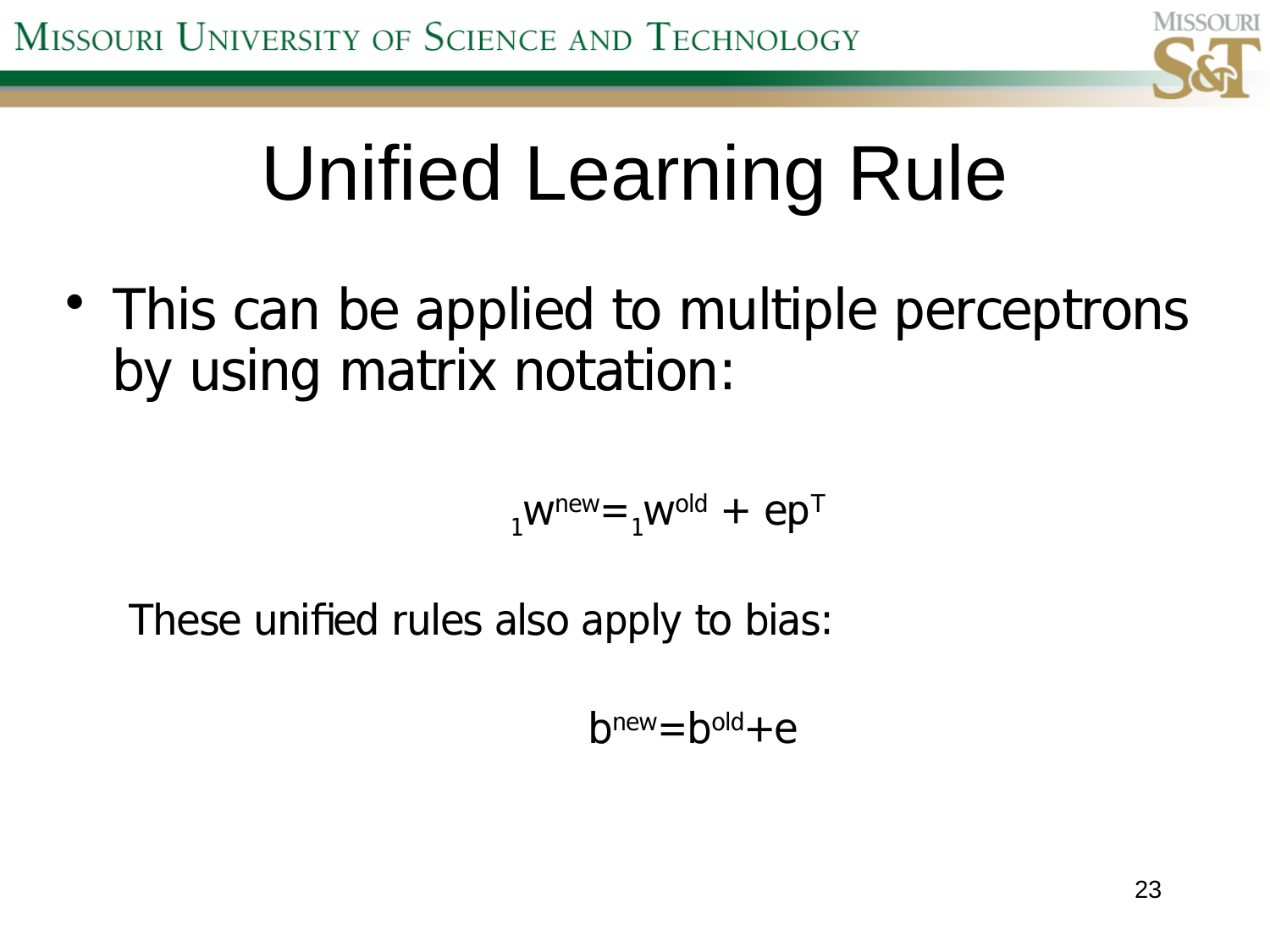

# Unified Learning Rule

This can be applied to multiple perceptrons by using matrix notation:

 			1wnew=1wold + epT

These unified rules also apply to bias:

			      bnew=bold+e

23